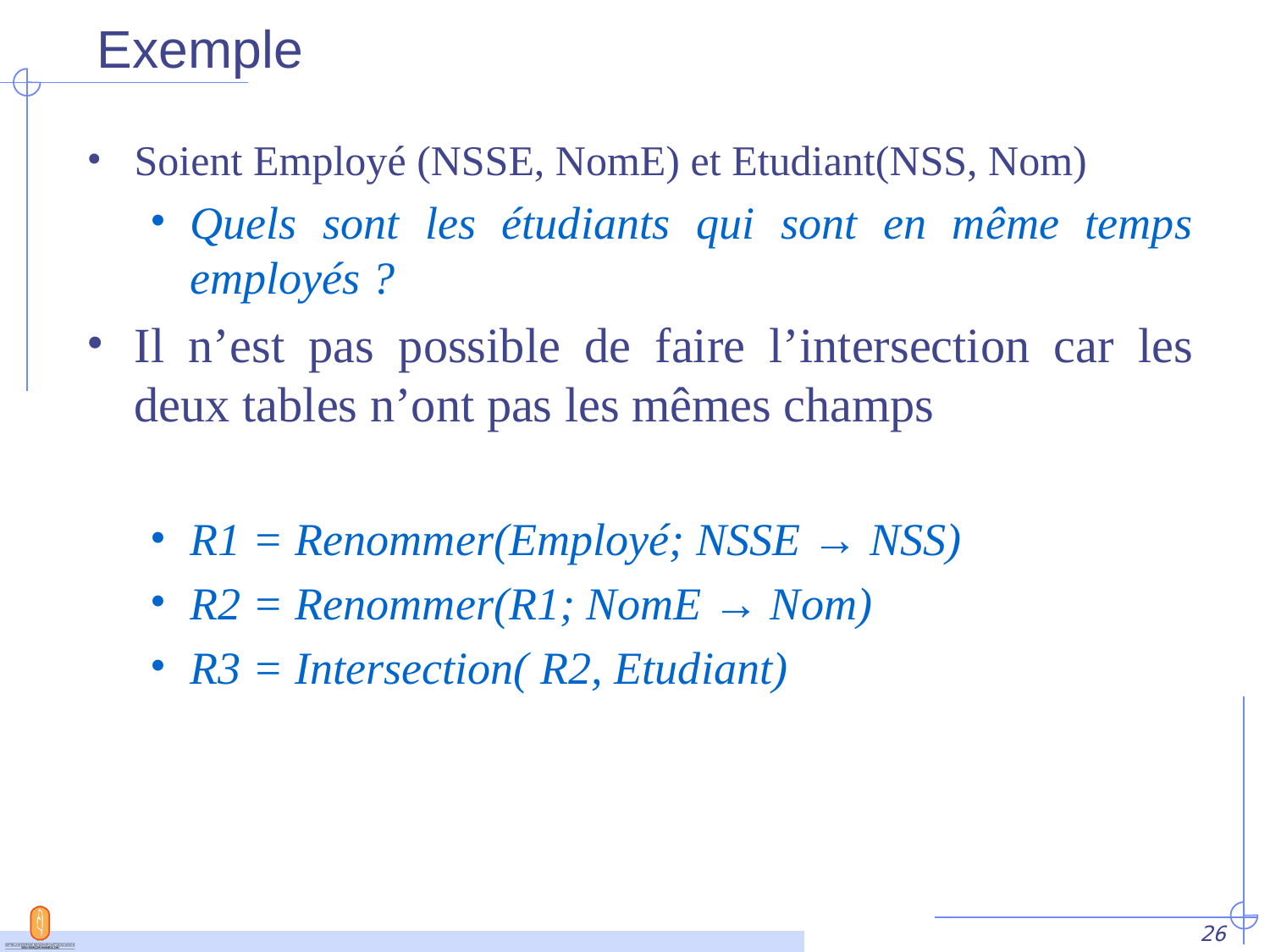

# Exemple
Soient Employé (NSSE, NomE) et Etudiant(NSS, Nom)
Quels sont les étudiants qui sont en même temps employés ?
Il n’est pas possible de faire l’intersection car les deux tables n’ont pas les mêmes champs

R1 = Renommer(Employé; NSSE → NSS)
R2 = Renommer(R1; NomE → Nom)
R3 = Intersection( R2, Etudiant)

26